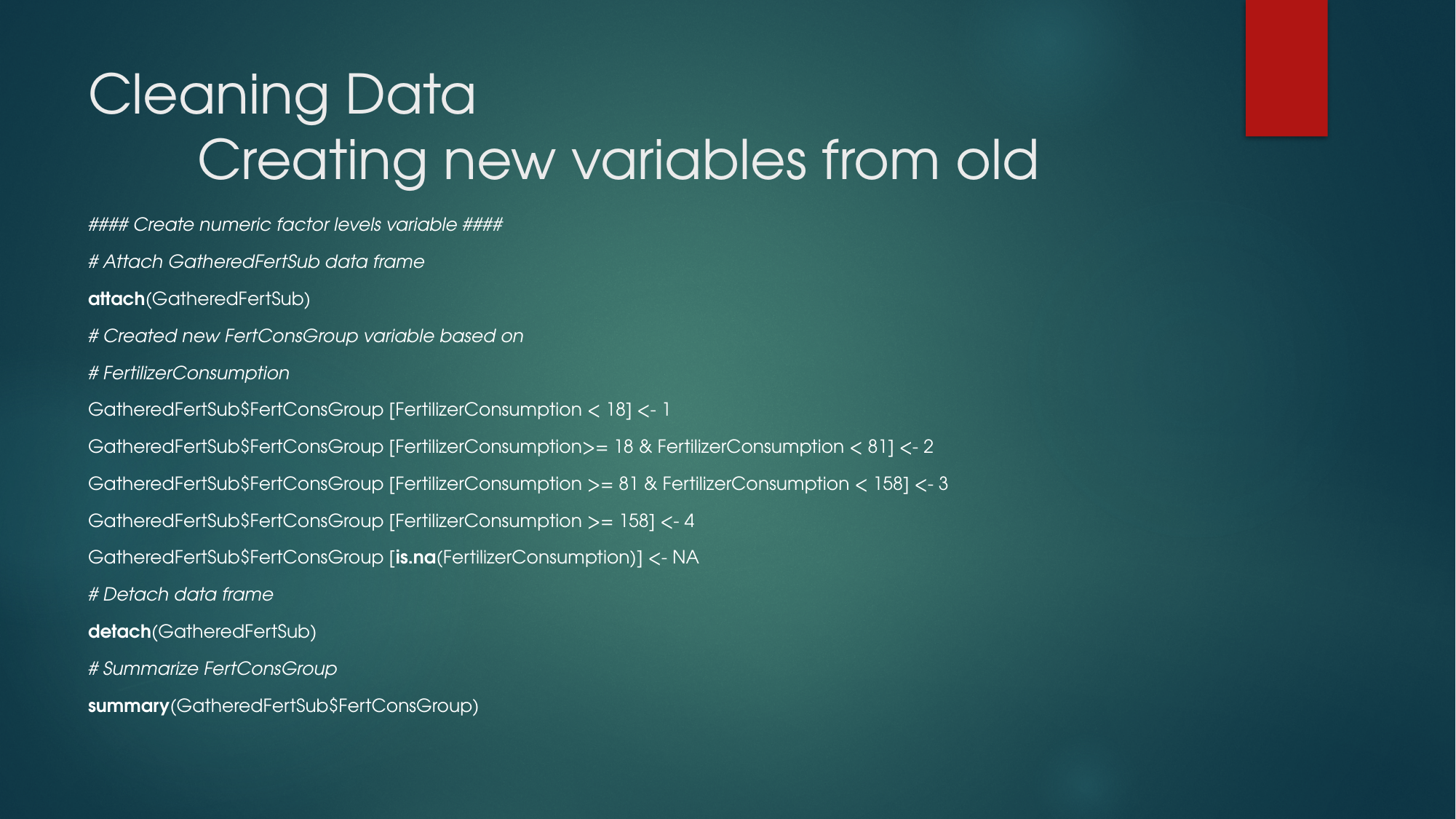

# Cleaning Data Creating new variables from old
#### Create numeric factor levels variable ####
# Attach GatheredFertSub data frame
attach(GatheredFertSub)
# Created new FertConsGroup variable based on
# FertilizerConsumption
GatheredFertSub$FertConsGroup [FertilizerConsumption < 18] <- 1
GatheredFertSub$FertConsGroup [FertilizerConsumption>= 18 & FertilizerConsumption < 81] <- 2
GatheredFertSub$FertConsGroup [FertilizerConsumption >= 81 & FertilizerConsumption < 158] <- 3
GatheredFertSub$FertConsGroup [FertilizerConsumption >= 158] <- 4
GatheredFertSub$FertConsGroup [is.na(FertilizerConsumption)] <- NA
# Detach data frame
detach(GatheredFertSub)
# Summarize FertConsGroup
summary(GatheredFertSub$FertConsGroup)